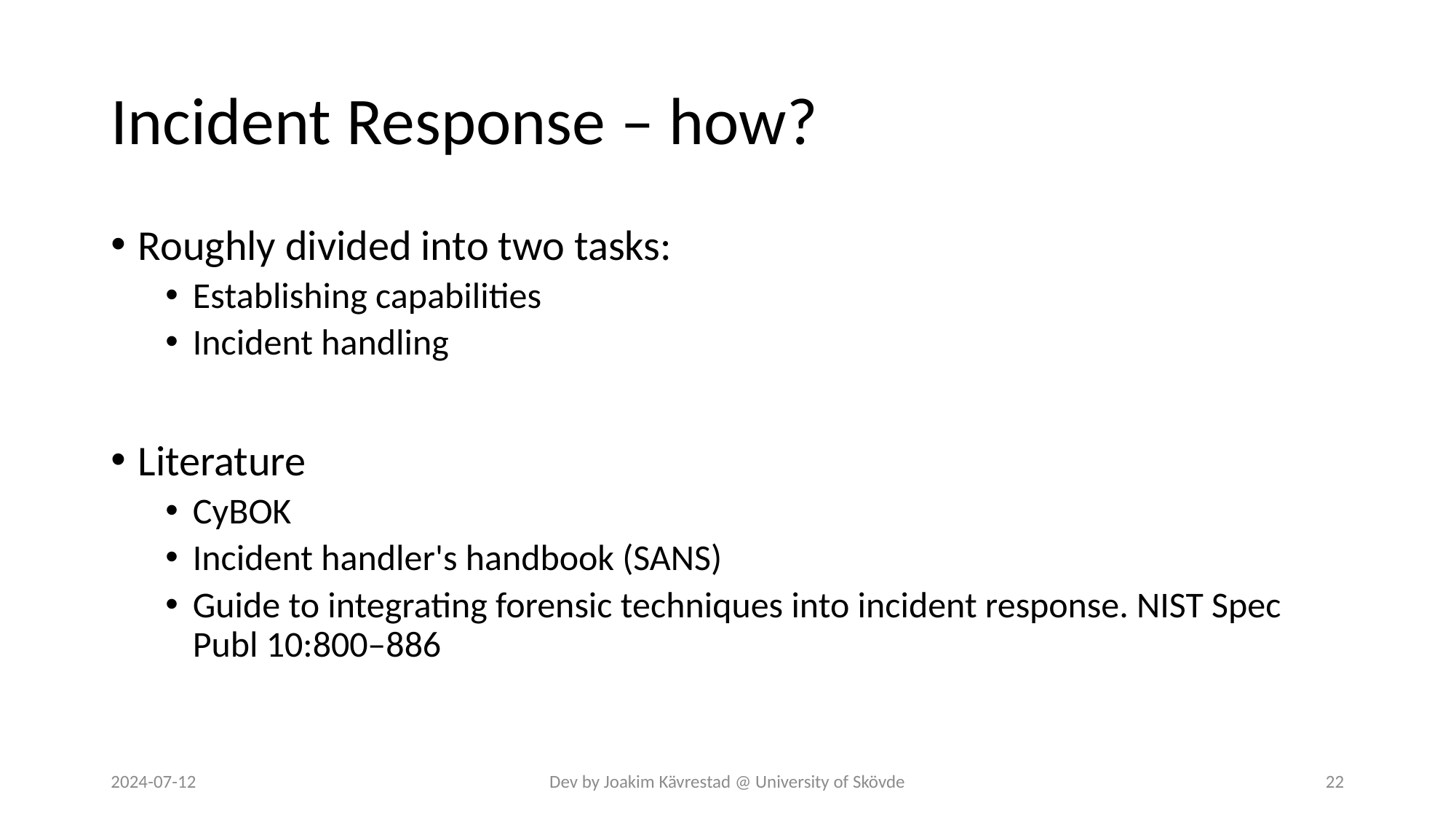

# Incident Response – how?
Roughly divided into two tasks:
Establishing capabilities
Incident handling

Literature
CyBOK
Incident handler's handbook (SANS)
Guide to integrating forensic techniques into incident response. NIST Spec Publ 10:800–886

2024-07-12
Dev by Joakim Kävrestad @ University of Skövde
22